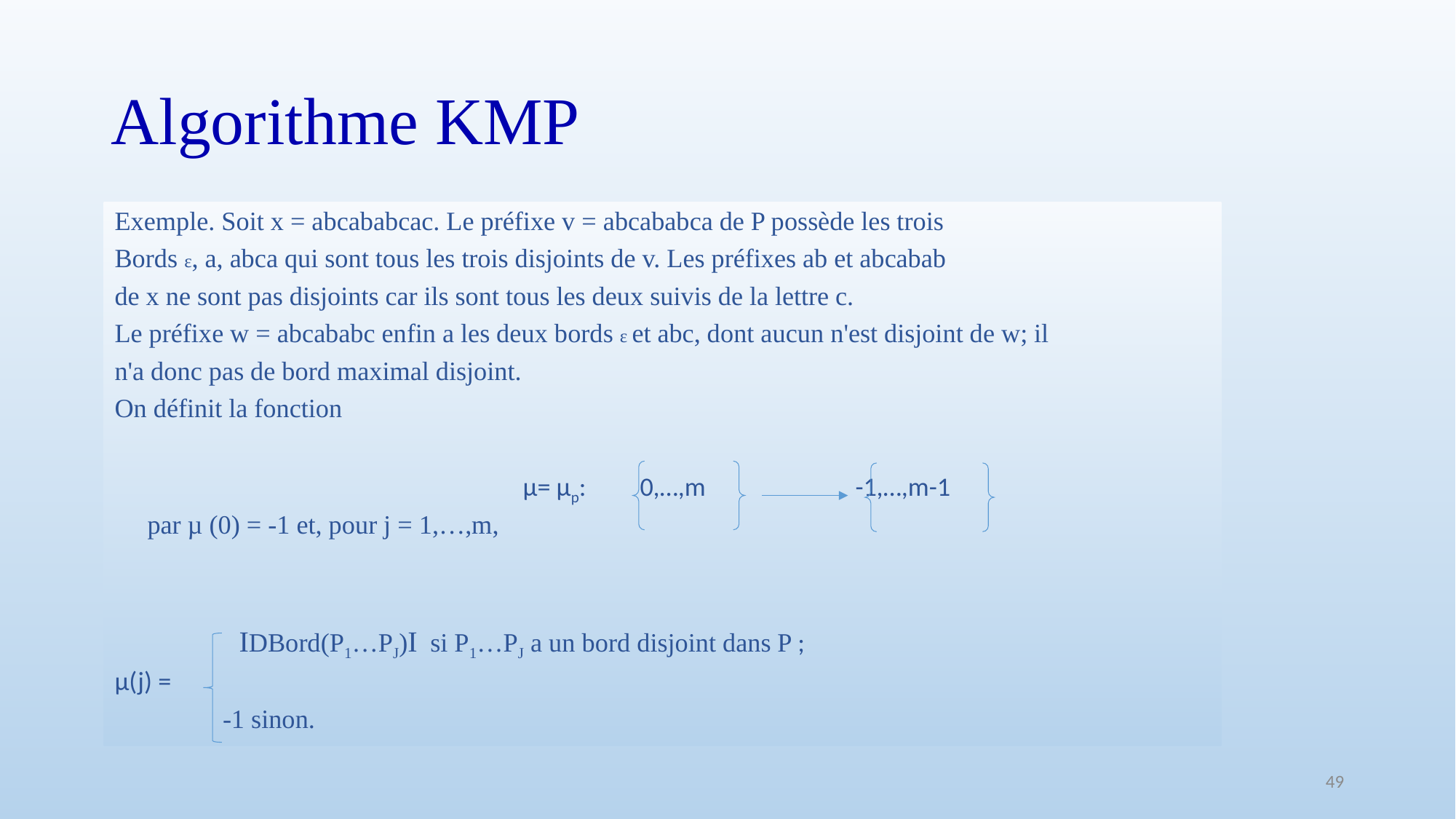

# Algorithme KMP
Exemple. Soit x = abcababcac. Le préfixe v = abcababca de P possède les trois
Bords ε, a, abca qui sont tous les trois disjoints de v. Les préfixes ab et abcabab
de x ne sont pas disjoints car ils sont tous les deux suivis de la lettre c.
Le préfixe w = abcababc enfin a les deux bords ε et abc, dont aucun n'est disjoint de w; il
n'a donc pas de bord maximal disjoint.
On définit la fonction

                                                                    µ= µp:         0,…,m                         -1,…,m-1
     par µ (0) = -1 et, pour j = 1,…,m,

                   IDBord(P1…PJ)I  si P1…PJ a un bord disjoint dans P ;
µ(j) =
                  -1 sinon.

49